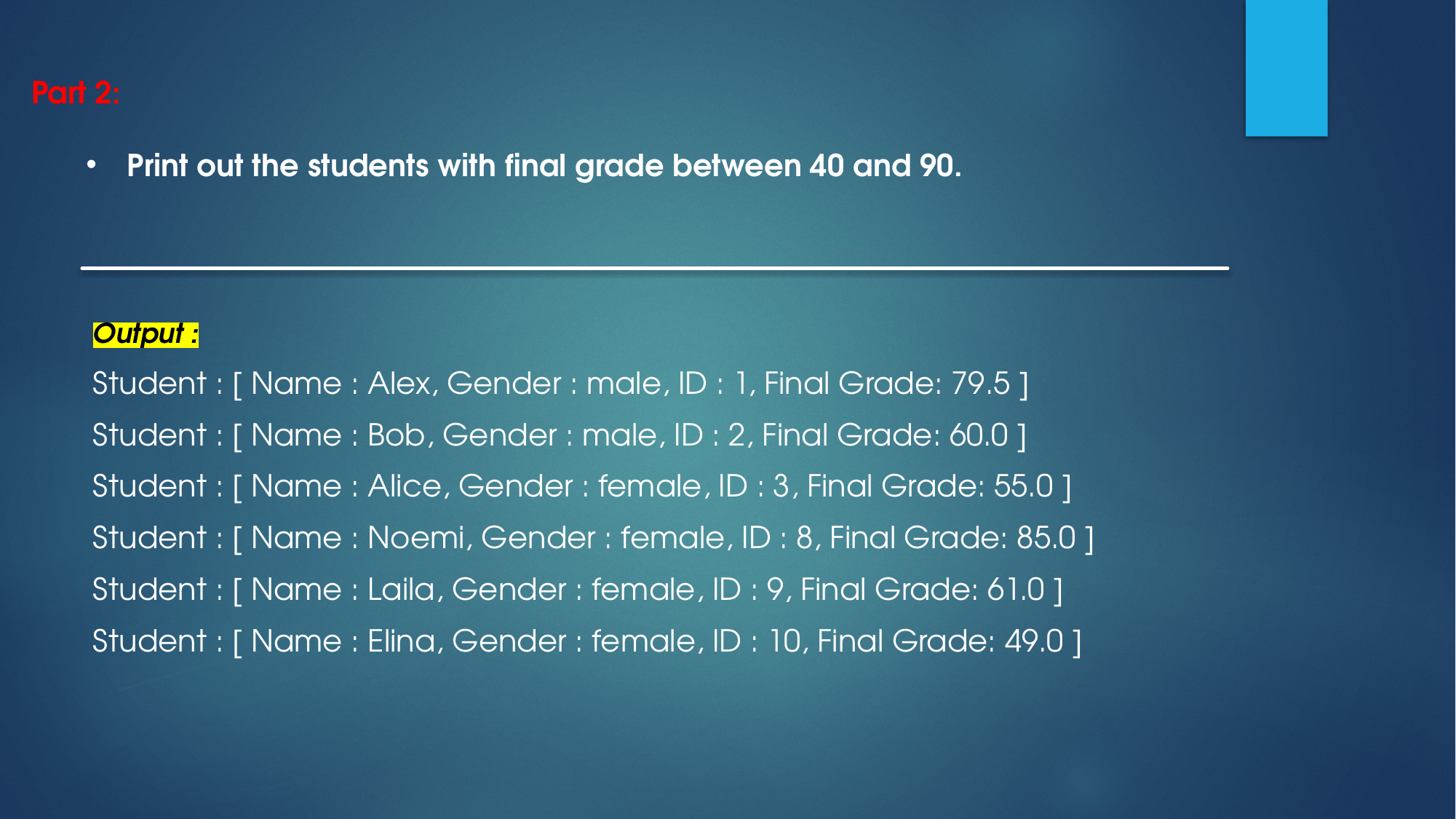

Part 2:

Print out the students with final grade between 40 and 90.

Output :
Student : [ Name : Alex, Gender : male, ID : 1, Final Grade: 79.5 ]
Student : [ Name : Bob, Gender : male, ID : 2, Final Grade: 60.0 ]
Student : [ Name : Alice, Gender : female, ID : 3, Final Grade: 55.0 ]
Student : [ Name : Noemi, Gender : female, ID : 8, Final Grade: 85.0 ]
Student : [ Name : Laila, Gender : female, ID : 9, Final Grade: 61.0 ]
Student : [ Name : Elina, Gender : female, ID : 10, Final Grade: 49.0 ]